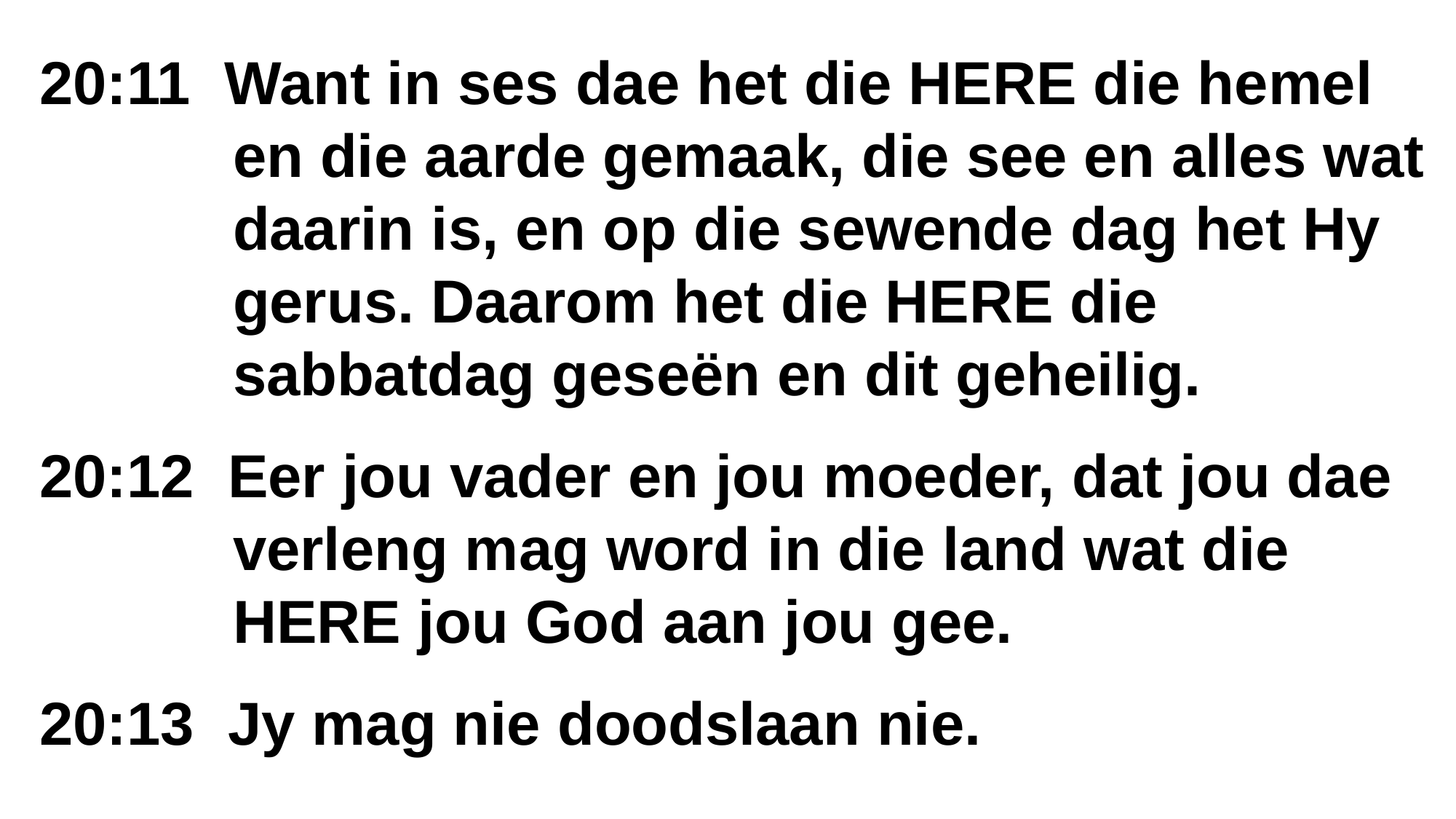

20:11  Want in ses dae het die HERE die hemel 	     en die aarde gemaak, die see en alles wat 	     daarin is, en op die sewende dag het Hy 	     gerus. Daarom het die HERE die 			     sabbatdag geseën en dit geheilig.

20:12  Eer jou vader en jou moeder, dat jou dae 	     verleng mag word in die land wat die 		     HERE jou God aan jou gee.

20:13  Jy mag nie doodslaan nie.